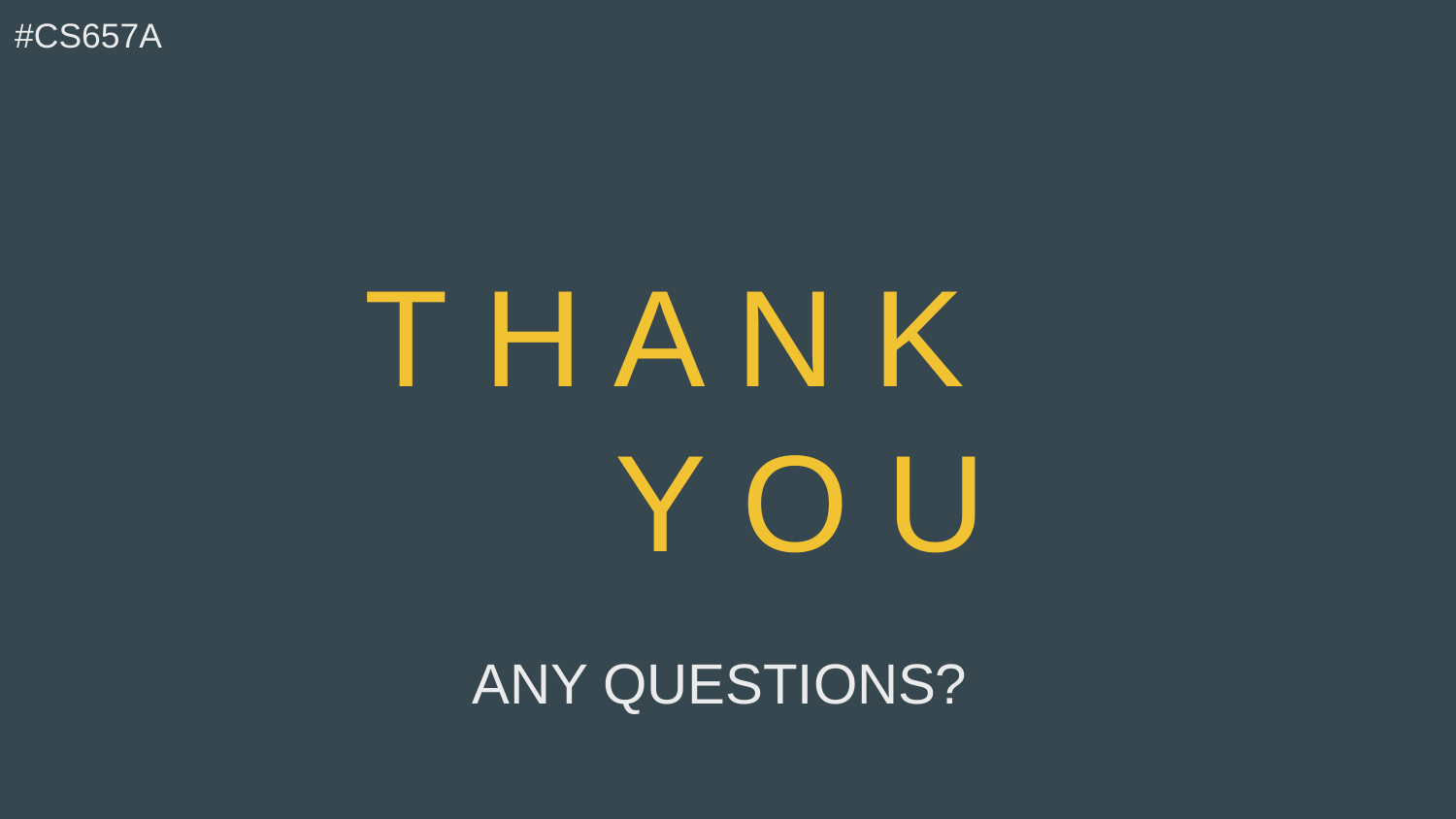

#CS657A
T H A N K 		Y O U

ANY QUESTIONS?